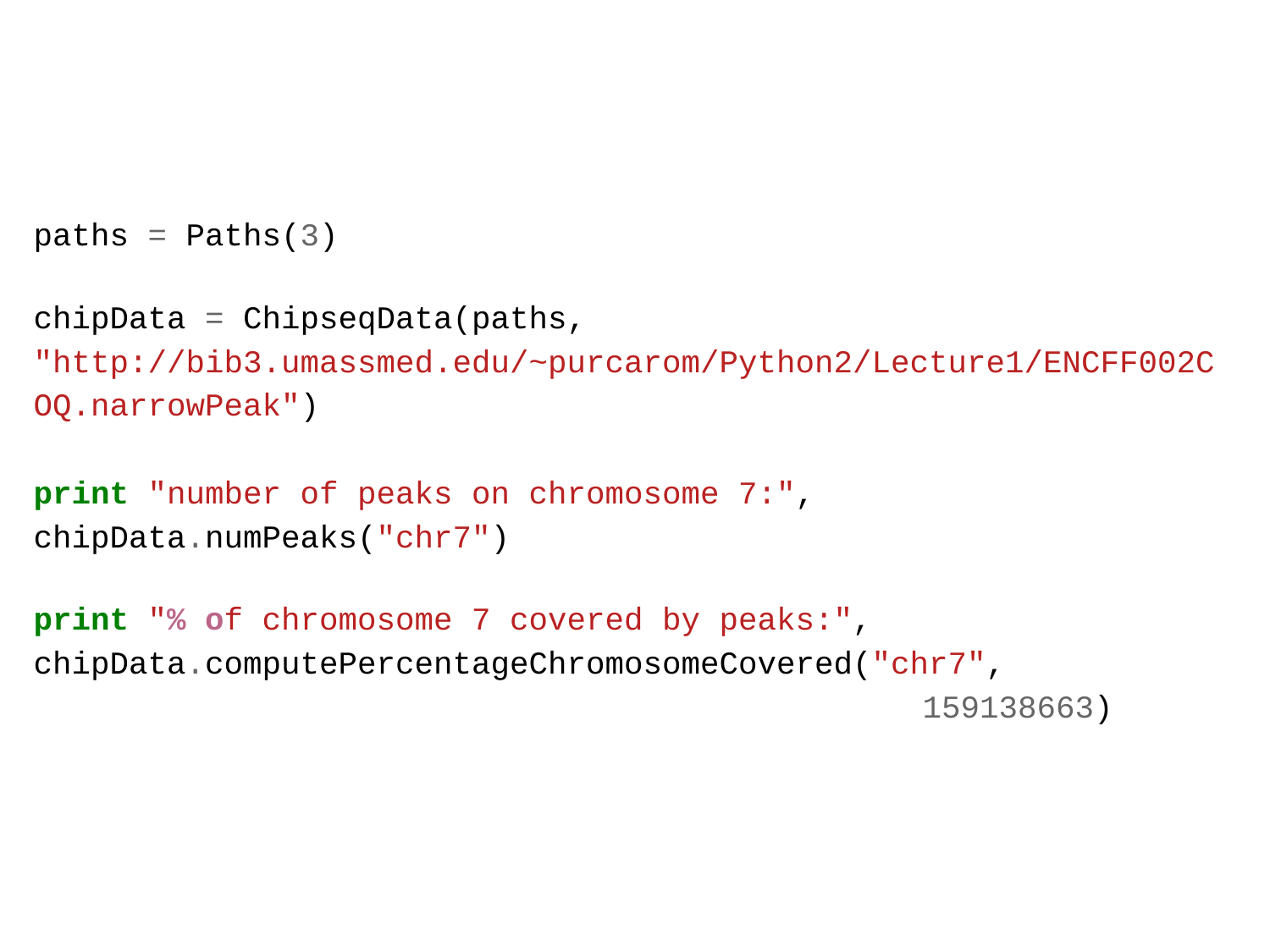

paths = Paths(3)

chipData = ChipseqData(paths, "http://bib3.umassmed.edu/~purcarom/Python2/Lecture1/ENCFF002COQ.narrowPeak")

print "number of peaks on chromosome 7:", 		chipData.numPeaks("chr7")

print "% of chromosome 7 covered by peaks:", 	chipData.computePercentageChromosomeCovered("chr7",
							159138663)